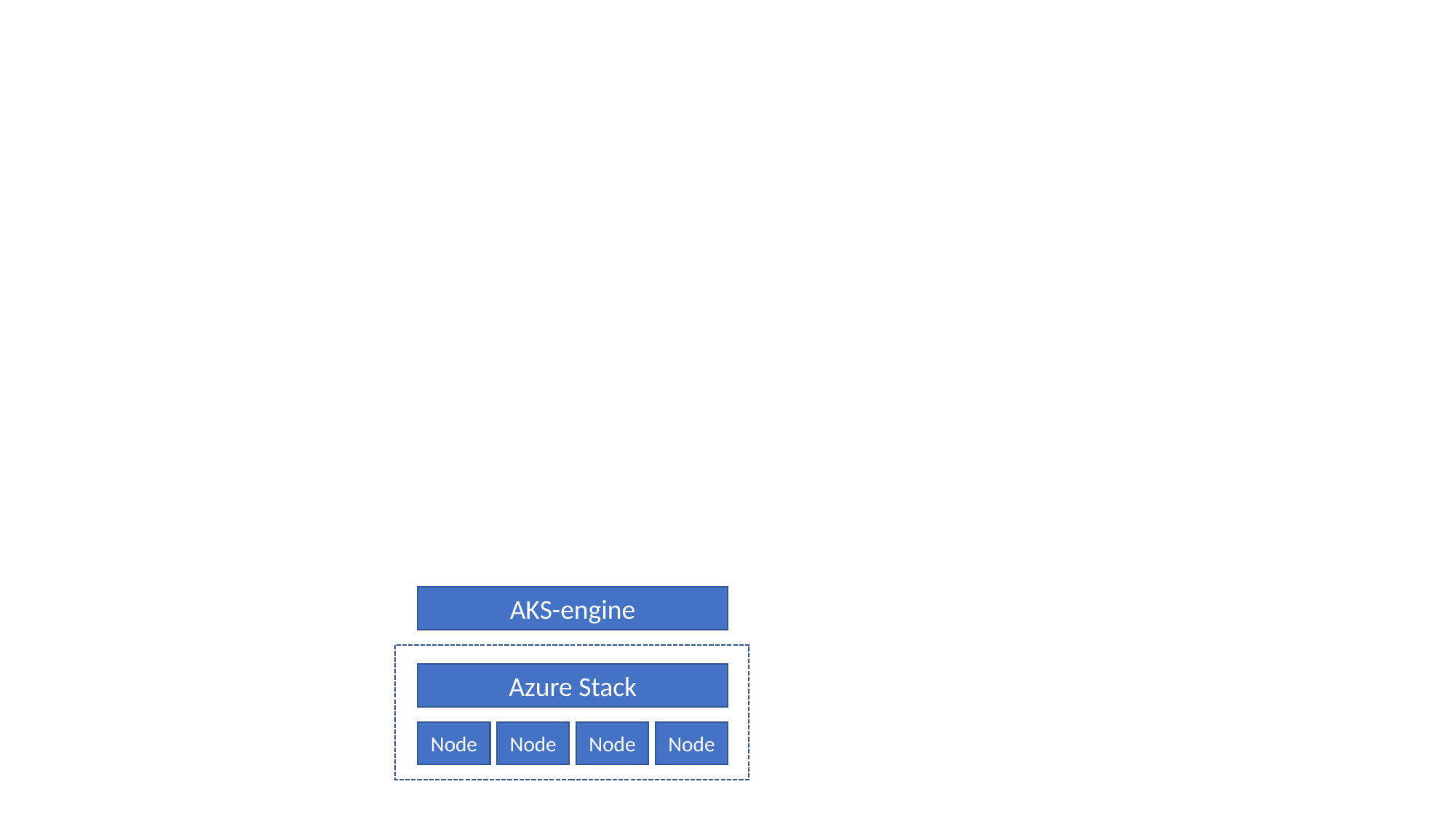

AKS-engine

Azure Stack
Node
Node
Node
Node